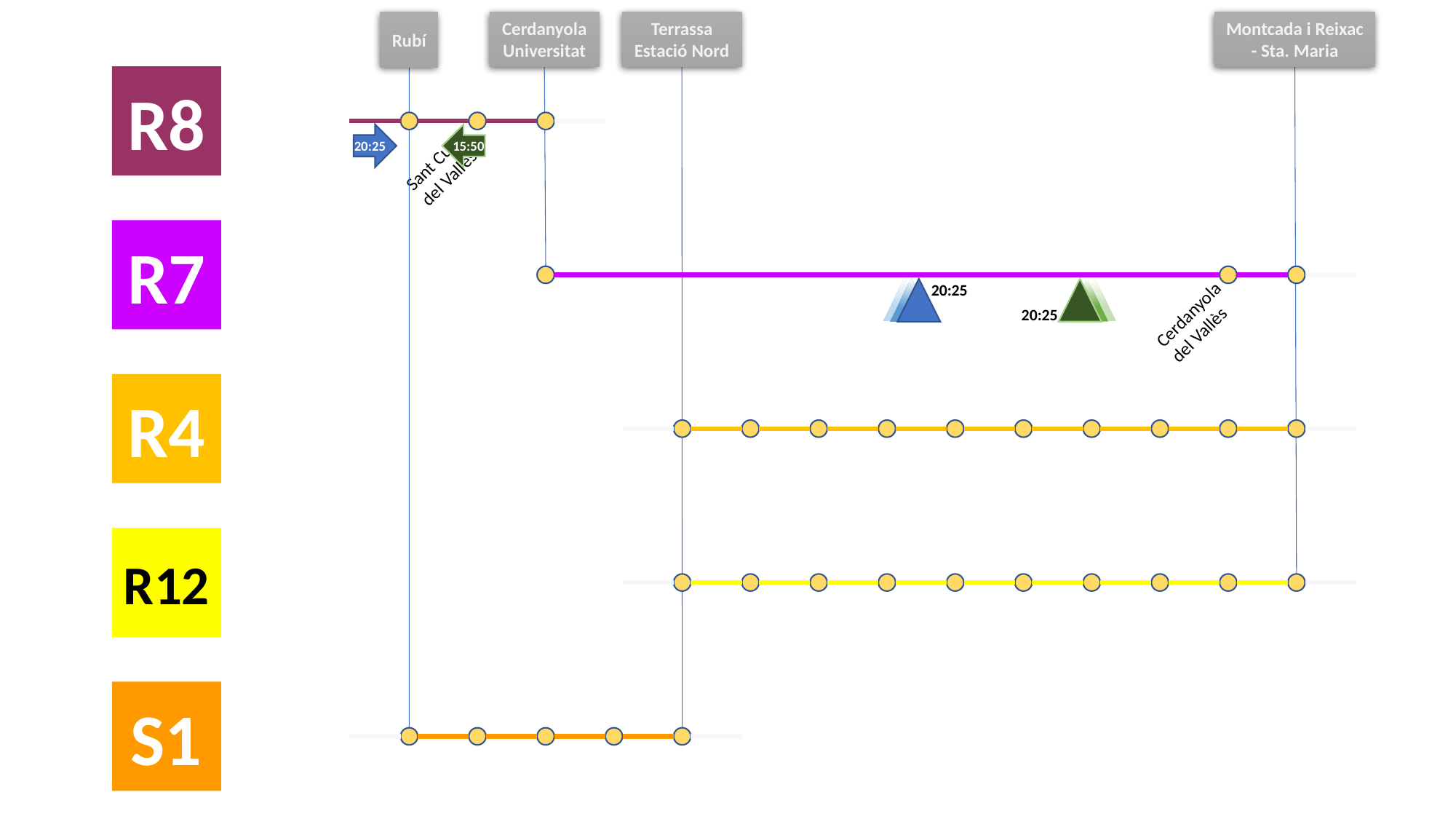

Rubí
Cerdanyola Universitat
Terrassa Estació Nord
Montcada i Reixac - Sta. Maria
R8

20:25
15:50
Sant Cugat del Vallès
R7

20:25

Cerdanyola del Vallès
20:25
R4

R12

S1